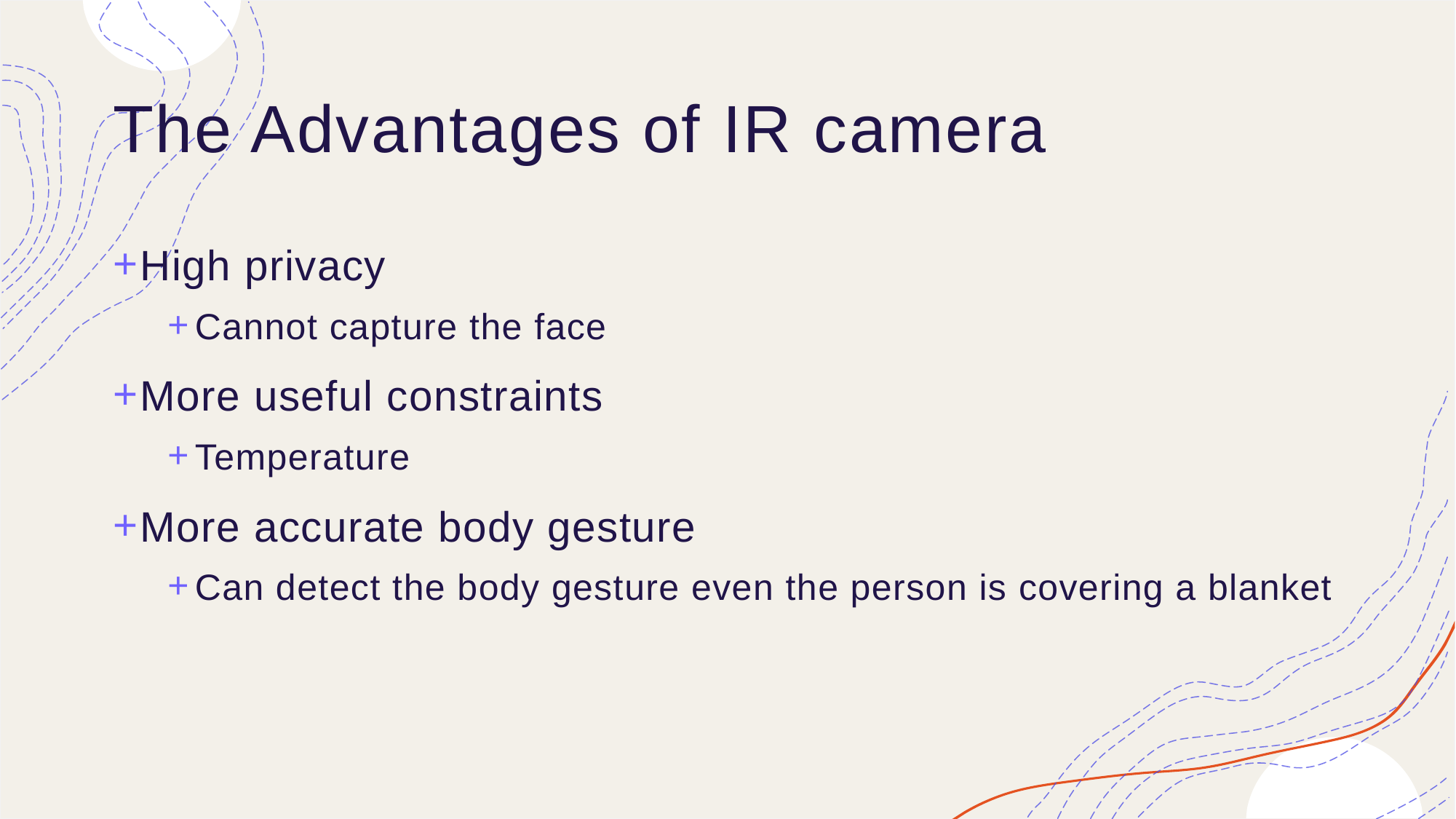

# The Advantages of IR camera
High privacy
Cannot capture the face
More useful constraints
Temperature
More accurate body gesture
Can detect the body gesture even the person is covering a blanket